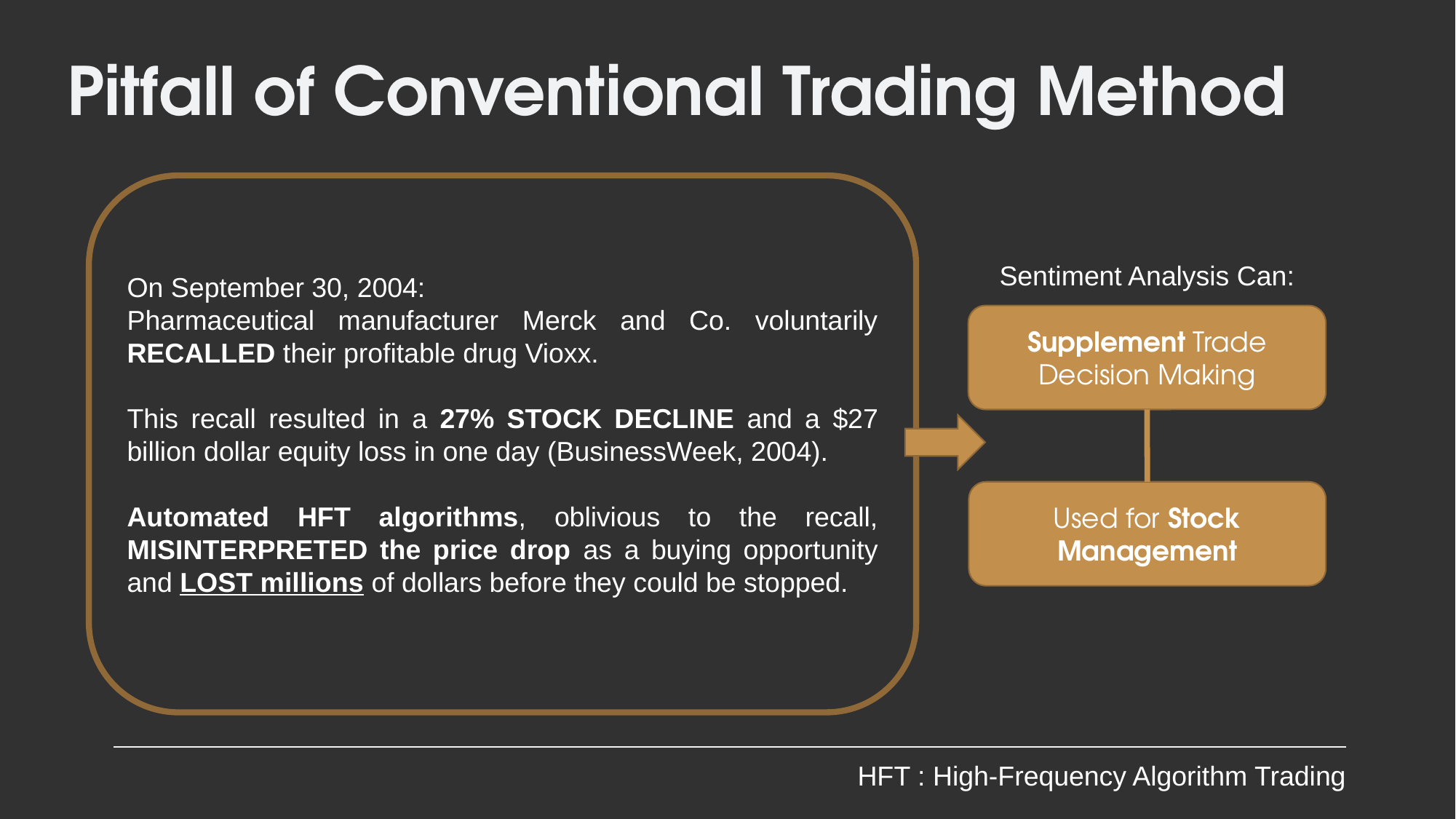

Pitfall of Conventional Trading Method

Sentiment Analysis Can:
On September 30, 2004:
Pharmaceutical manufacturer Merck and Co. voluntarily RECALLED their profitable drug Vioxx.

This recall resulted in a 27% STOCK DECLINE and a $27 billion dollar equity loss in one day (BusinessWeek, 2004).

Automated HFT algorithms, oblivious to the recall, MISINTERPRETED the price drop as a buying opportunity and LOST millions of dollars before they could be stopped.

Supplement Trade Decision Making

Used for Stock Management
HFT : High-Frequency Algorithm Trading